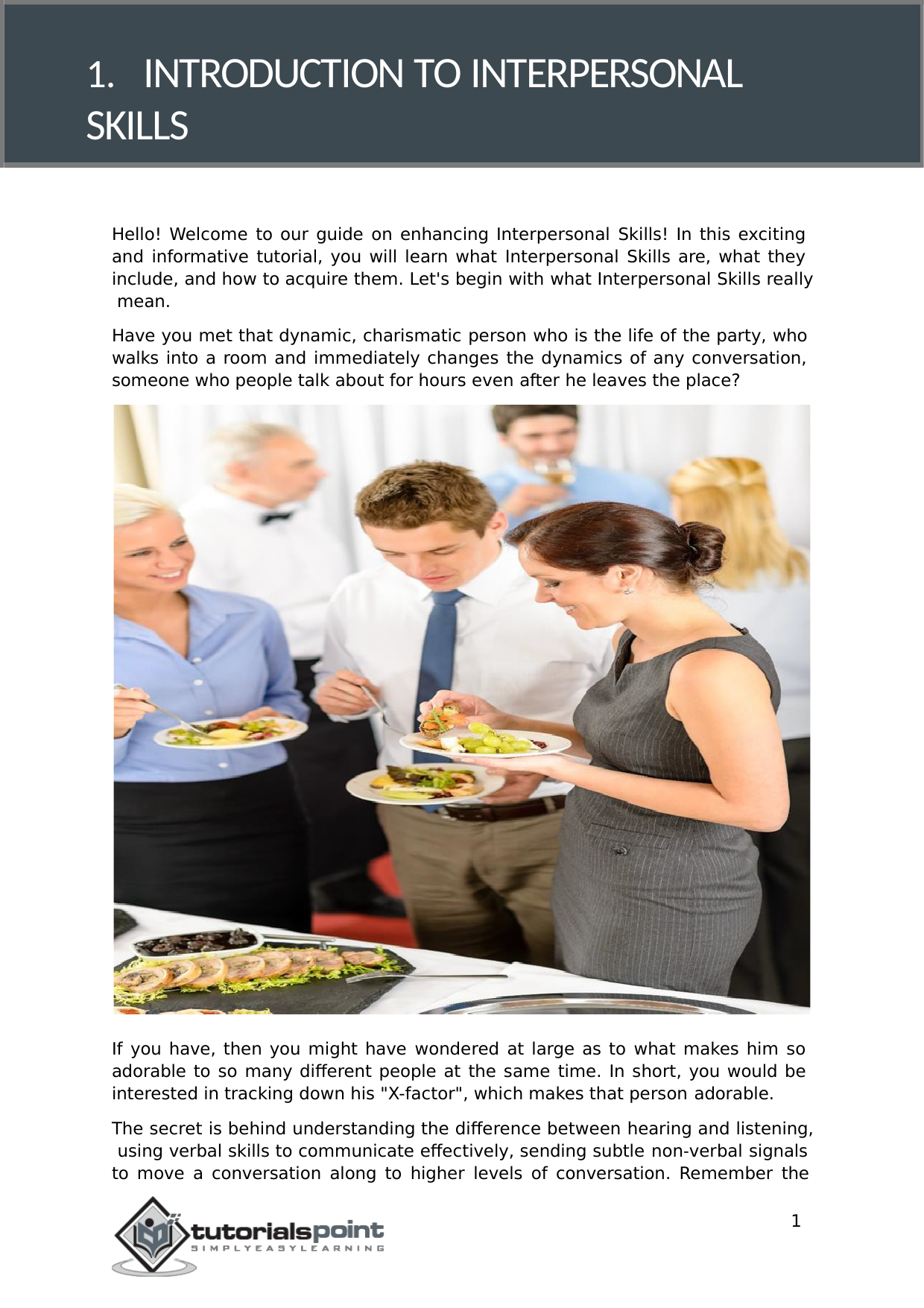

# 1.	INTRODUCTION TO INTERPERSONAL SKILLS

Hello! Welcome to our guide on enhancing Interpersonal Skills! In this exciting  and informative tutorial, you will learn what Interpersonal Skills are, what they  include, and how to acquire them. Let's begin with what Interpersonal Skills really  mean.
Have you met that dynamic, charismatic person who is the life of the party, who  walks into a room and immediately changes the dynamics of any conversation,  someone who people talk about for hours even after he leaves the place?

If you have, then you might have wondered at large as to what makes him so  adorable to so many different people at the same time. In short, you would be  interested in tracking down his "X-factor", which makes that person adorable.
The secret is behind understanding the difference between hearing and listening,  using verbal skills to communicate effectively, sending subtle non‐verbal signals  to move a conversation along to higher levels of conversation. Remember the
1